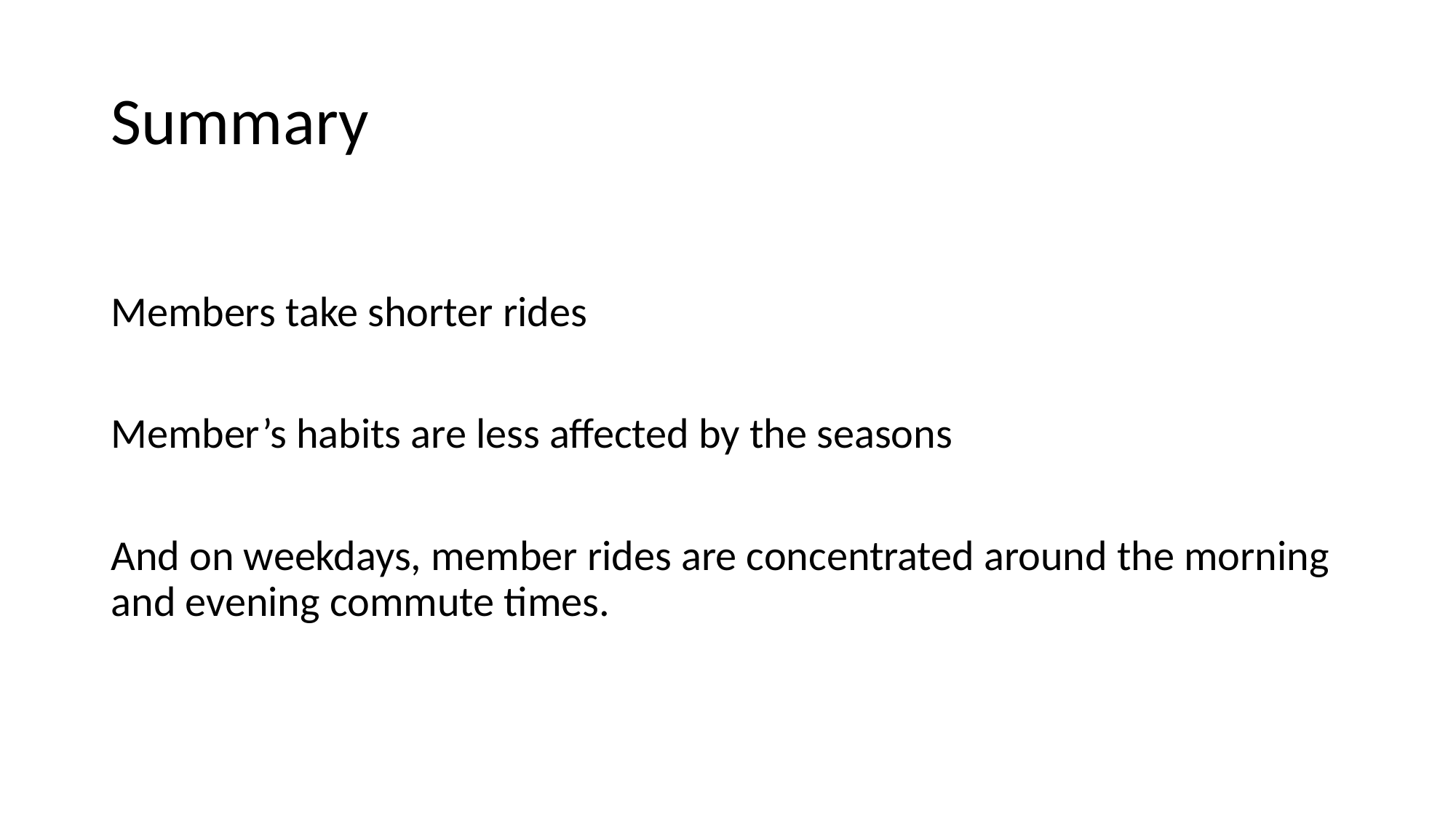

# Summary

Members take shorter rides

Member’s habits are less affected by the seasons

And on weekdays, member rides are concentrated around the morning and evening commute times.